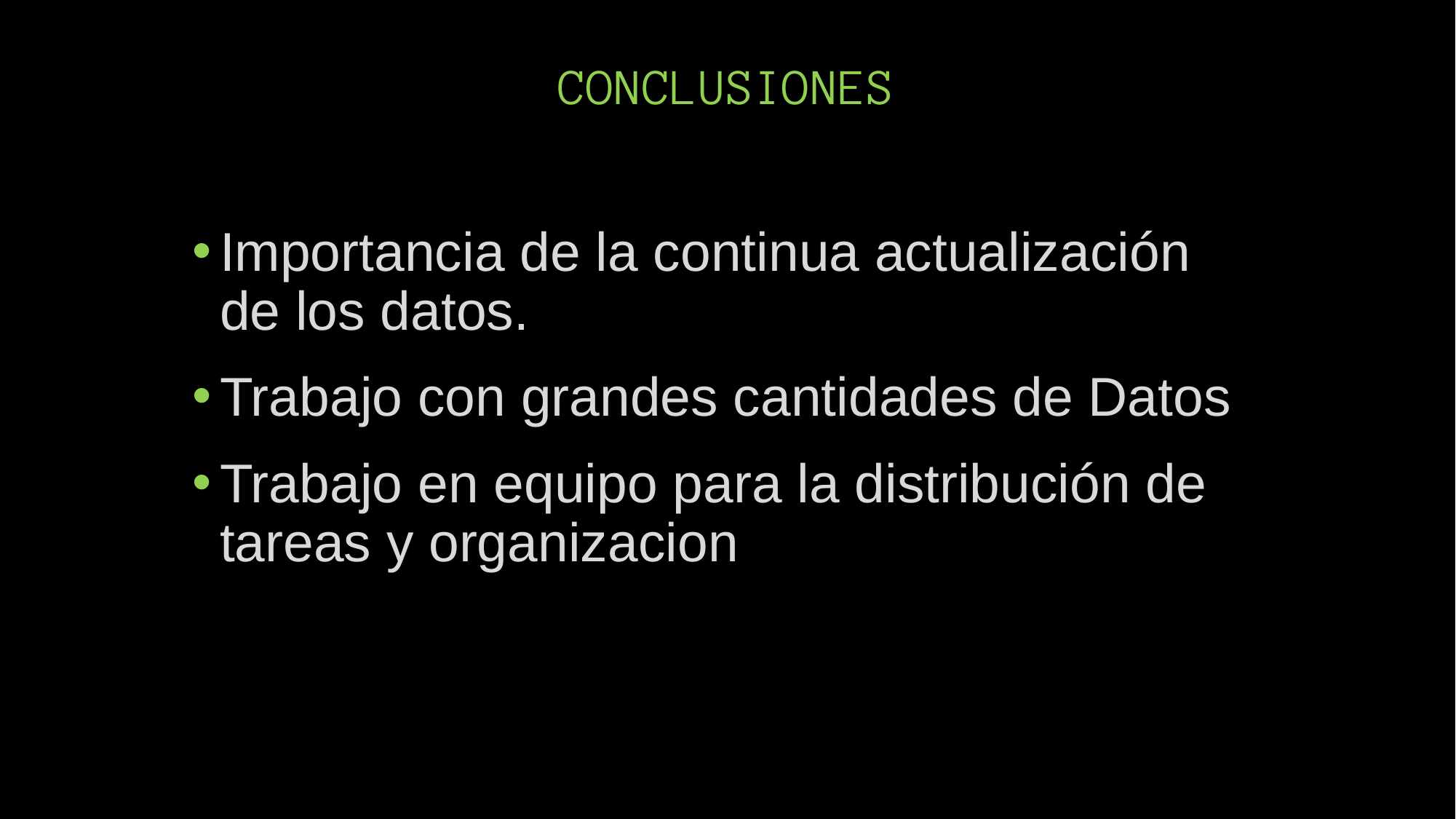

CONCLUSIONES
Importancia de la continua actualización de los datos.
Trabajo con grandes cantidades de Datos
Trabajo en equipo para la distribución de tareas y organizacion